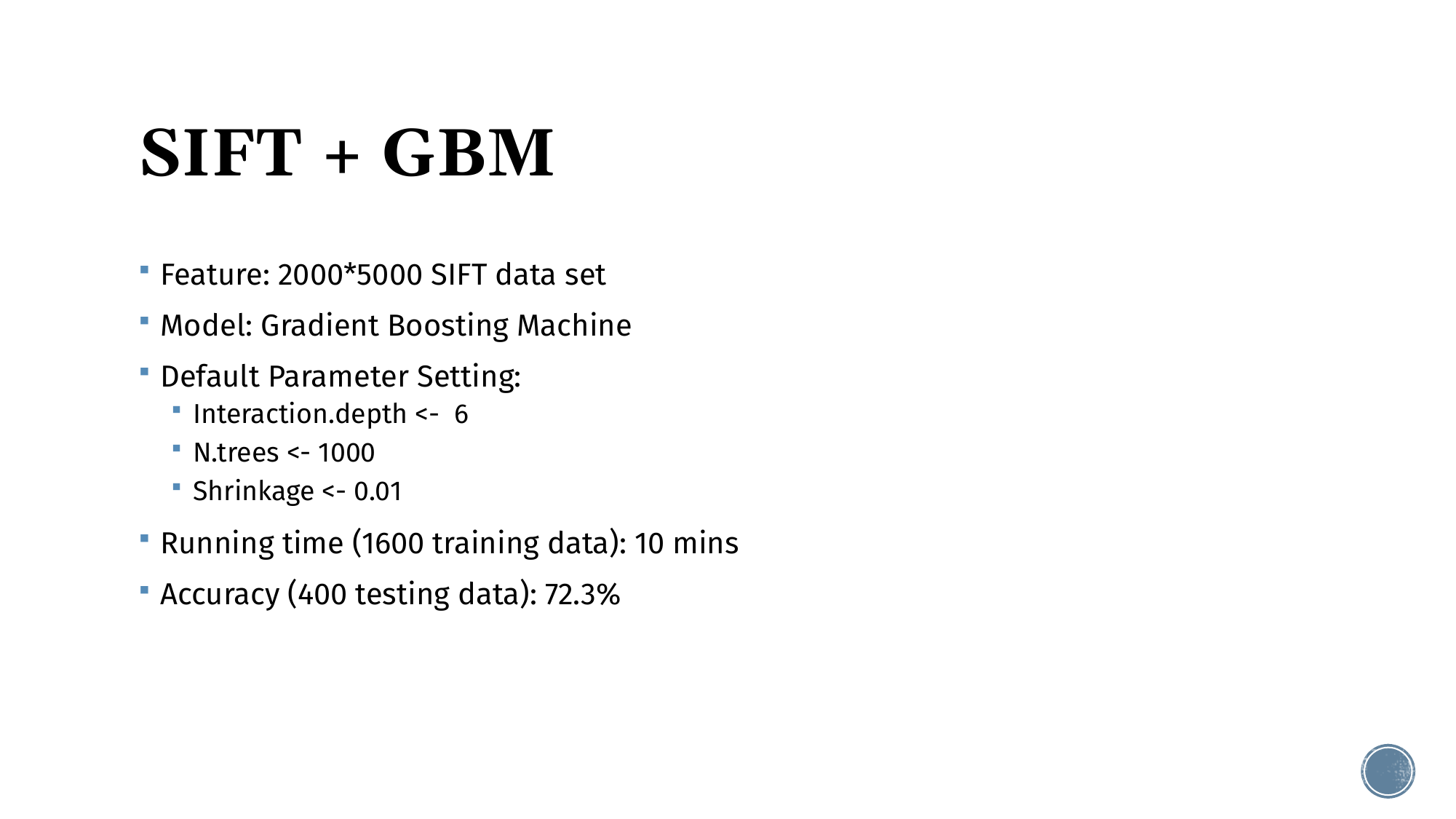

# SIFT + GBM
Feature: 2000*5000 SIFT data set
Model: Gradient Boosting Machine
Default Parameter Setting:
Interaction.depth <-  6
N.trees <- 1000
Shrinkage <- 0.01
Running time (1600 training data): 10 mins
Accuracy (400 testing data): 72.3%